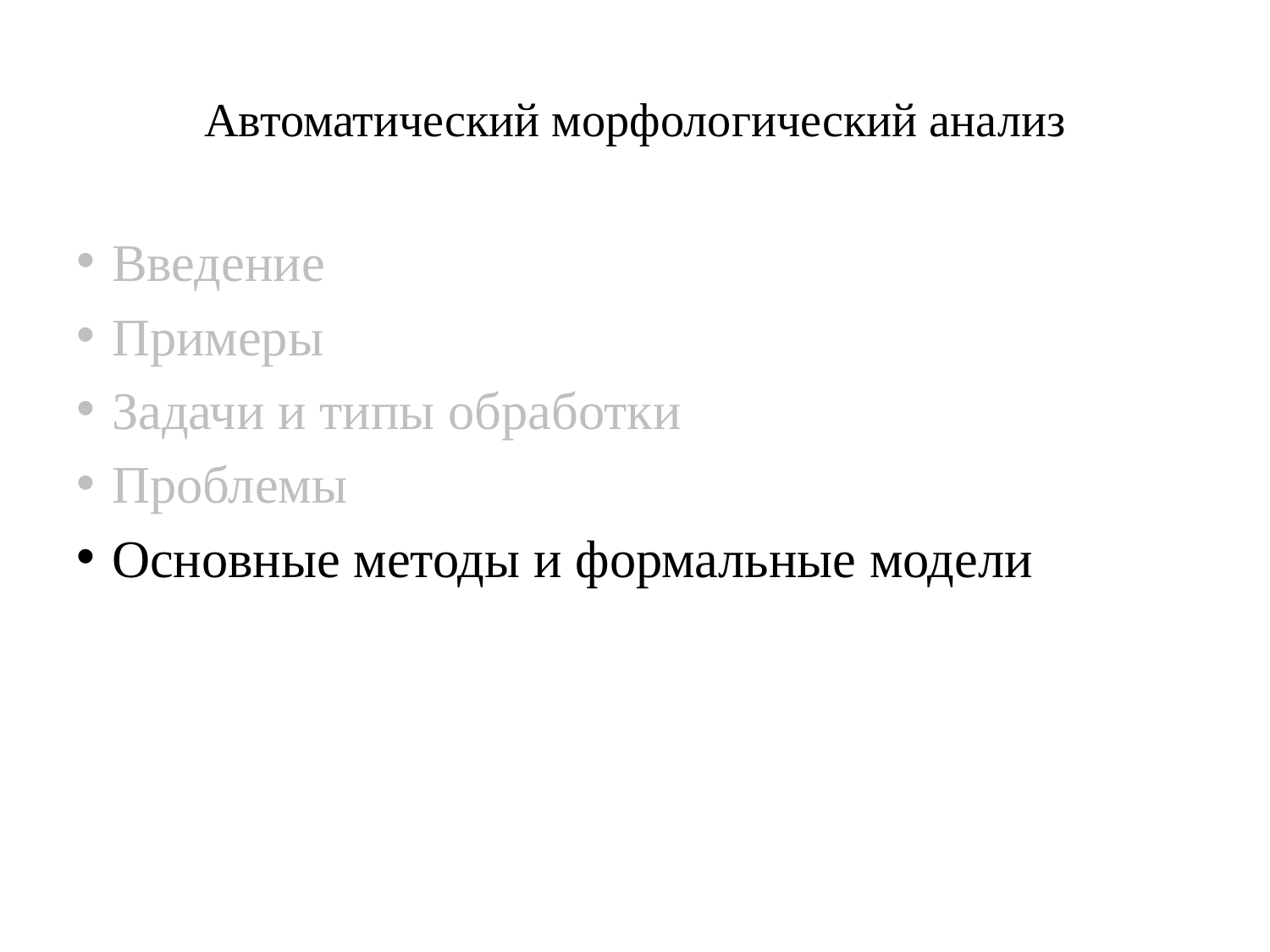

# Автоматический морфологический анализ
Введение
Примеры
Задачи и типы обработки
Проблемы
Основные методы и формальные модели